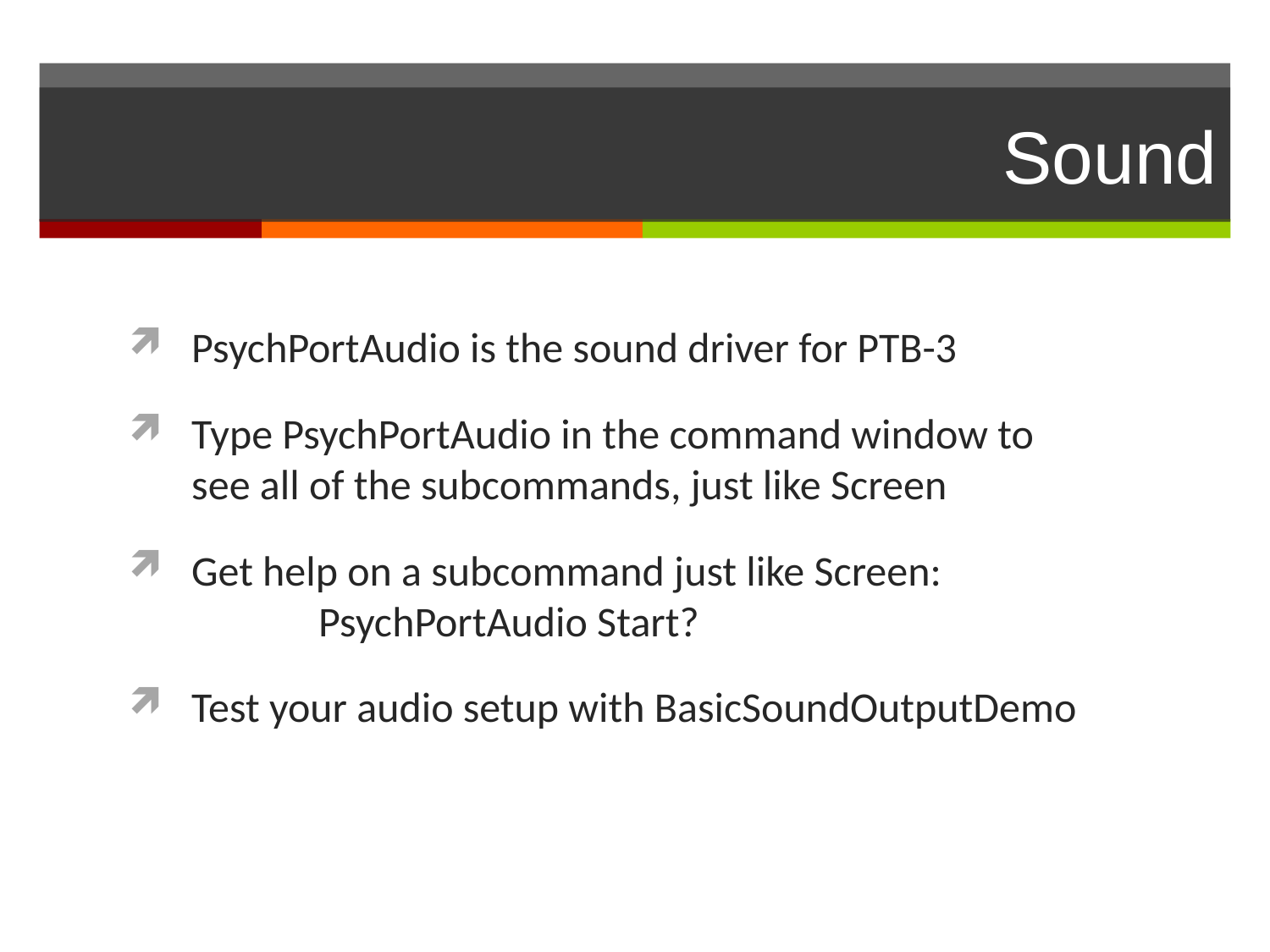

# Sound
PsychPortAudio is the sound driver for PTB-3
Type PsychPortAudio in the command window to see all of the subcommands, just like Screen
Get help on a subcommand just like Screen:
	PsychPortAudio Start?
Test your audio setup with BasicSoundOutputDemo